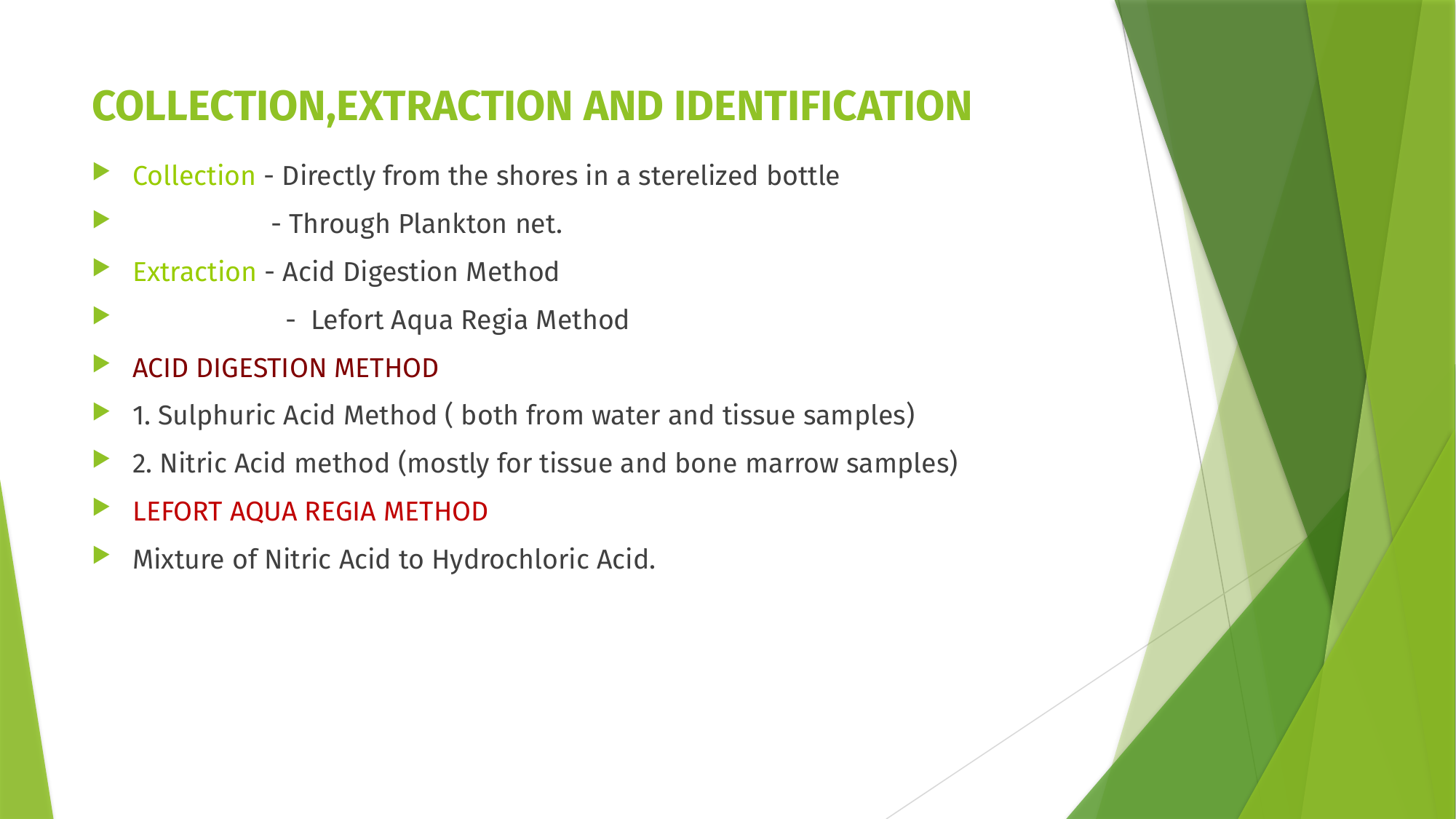

# COLLECTION,EXTRACTION AND IDENTIFICATION
Collection - Directly from the shores in a sterelized bottle
                   - Through Plankton net.
Extraction - Acid Digestion Method
                     -  Lefort Aqua Regia Method
ACID DIGESTION METHOD
1. Sulphuric Acid Method ( both from water and tissue samples)
2. Nitric Acid method (mostly for tissue and bone marrow samples)
LEFORT AQUA REGIA METHOD
Mixture of Nitric Acid to Hydrochloric Acid.